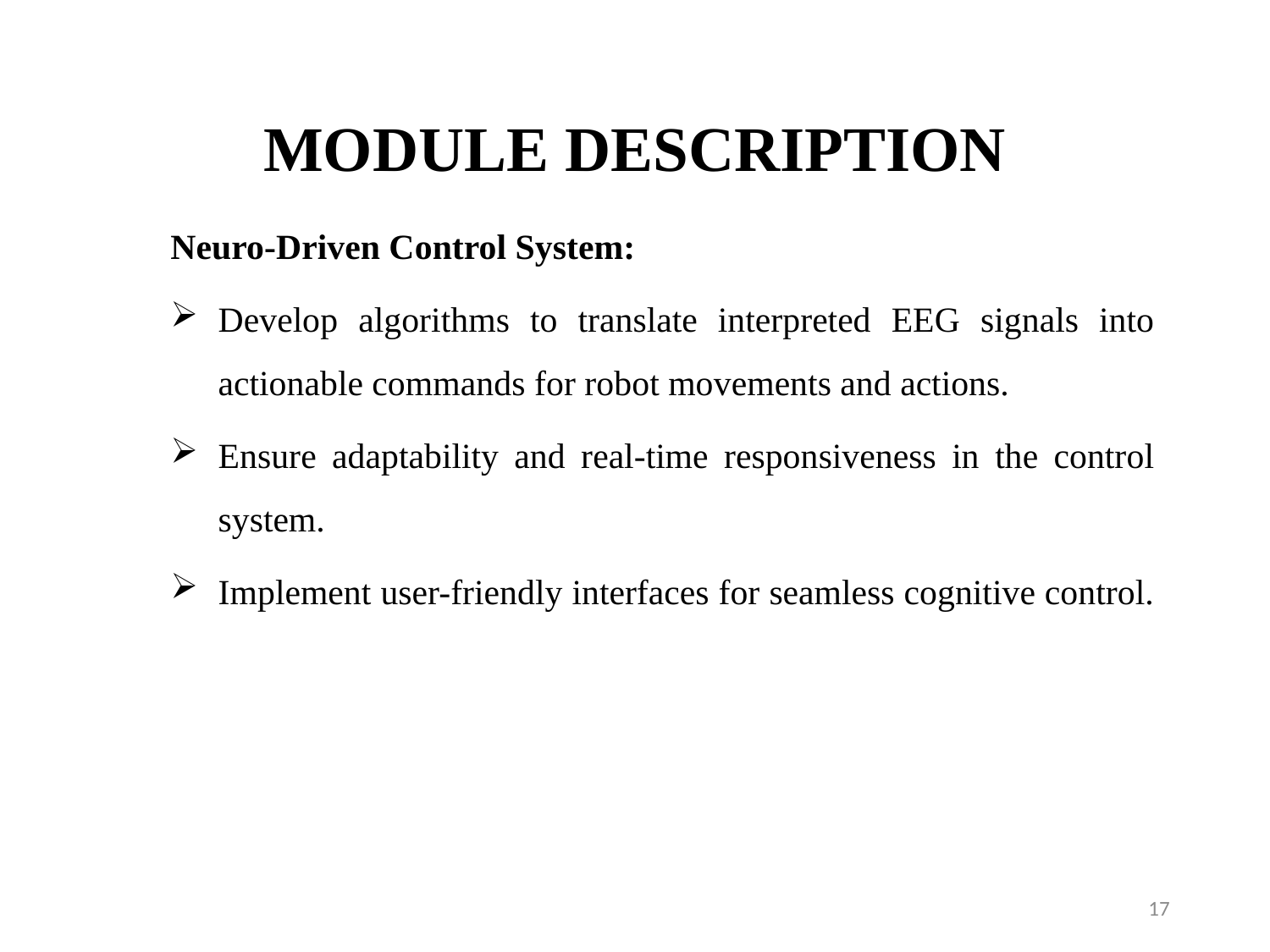

Neuro-Driven Control System:
Develop algorithms to translate interpreted EEG signals into actionable commands for robot movements and actions.
Ensure adaptability and real-time responsiveness in the control system.
Implement user-friendly interfaces for seamless cognitive control.
MODULE DESCRIPTION
17